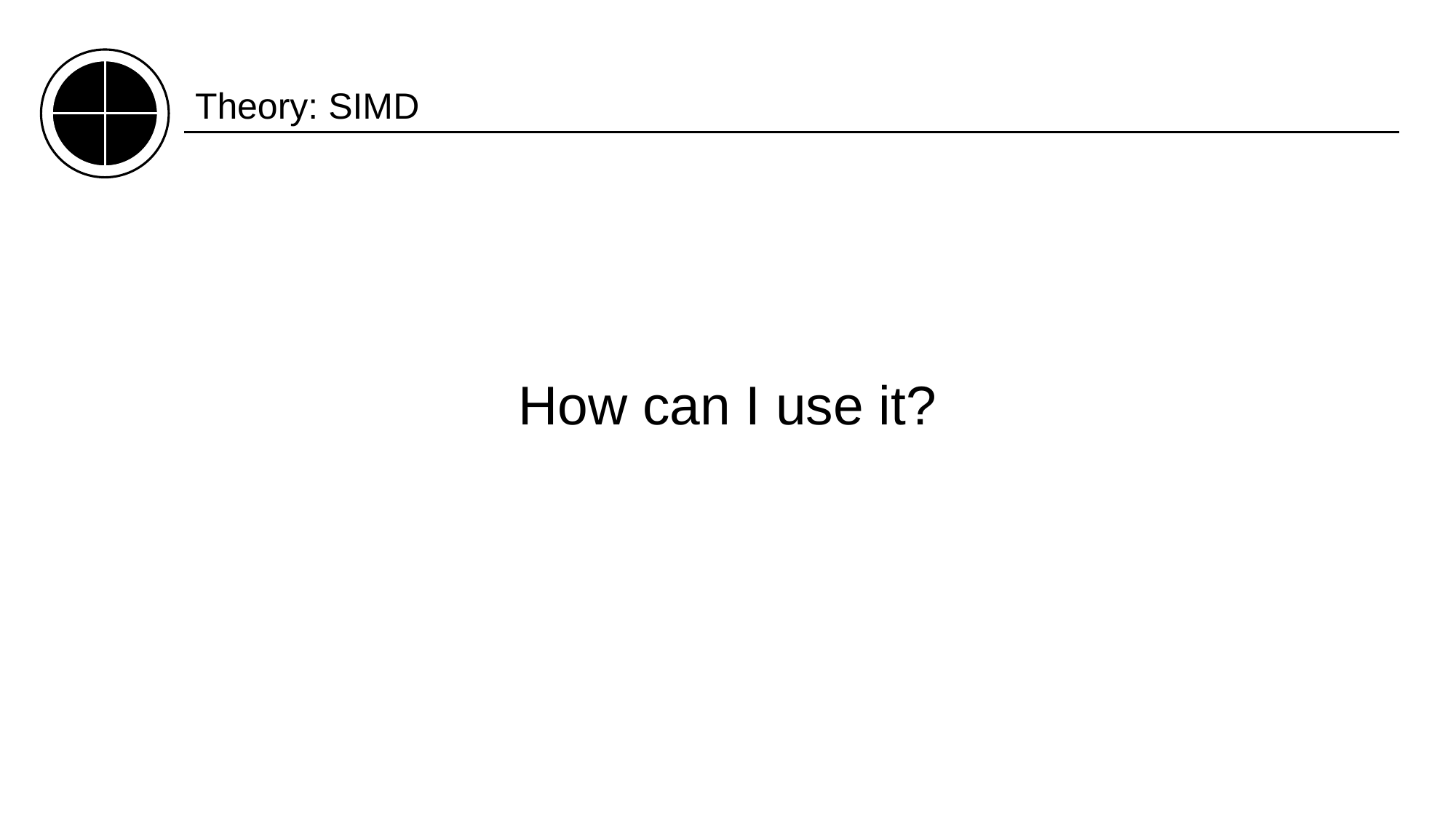

Theory: SIMD
How can I use it?